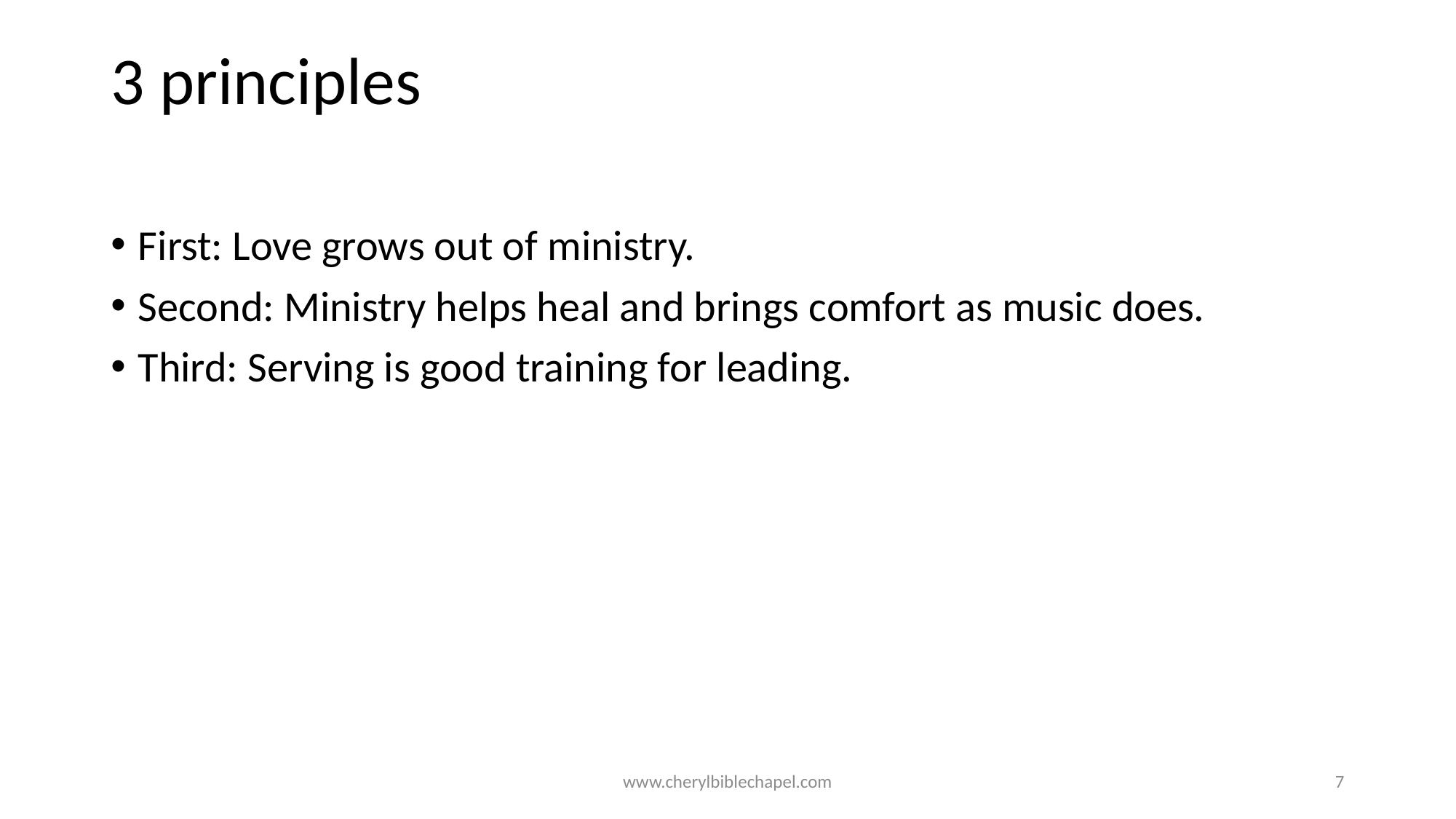

# 3 principles
First: Love grows out of ministry.
Second: Ministry helps heal and brings comfort as music does.
Third: Serving is good training for leading.

www.cherylbiblechapel.com
7